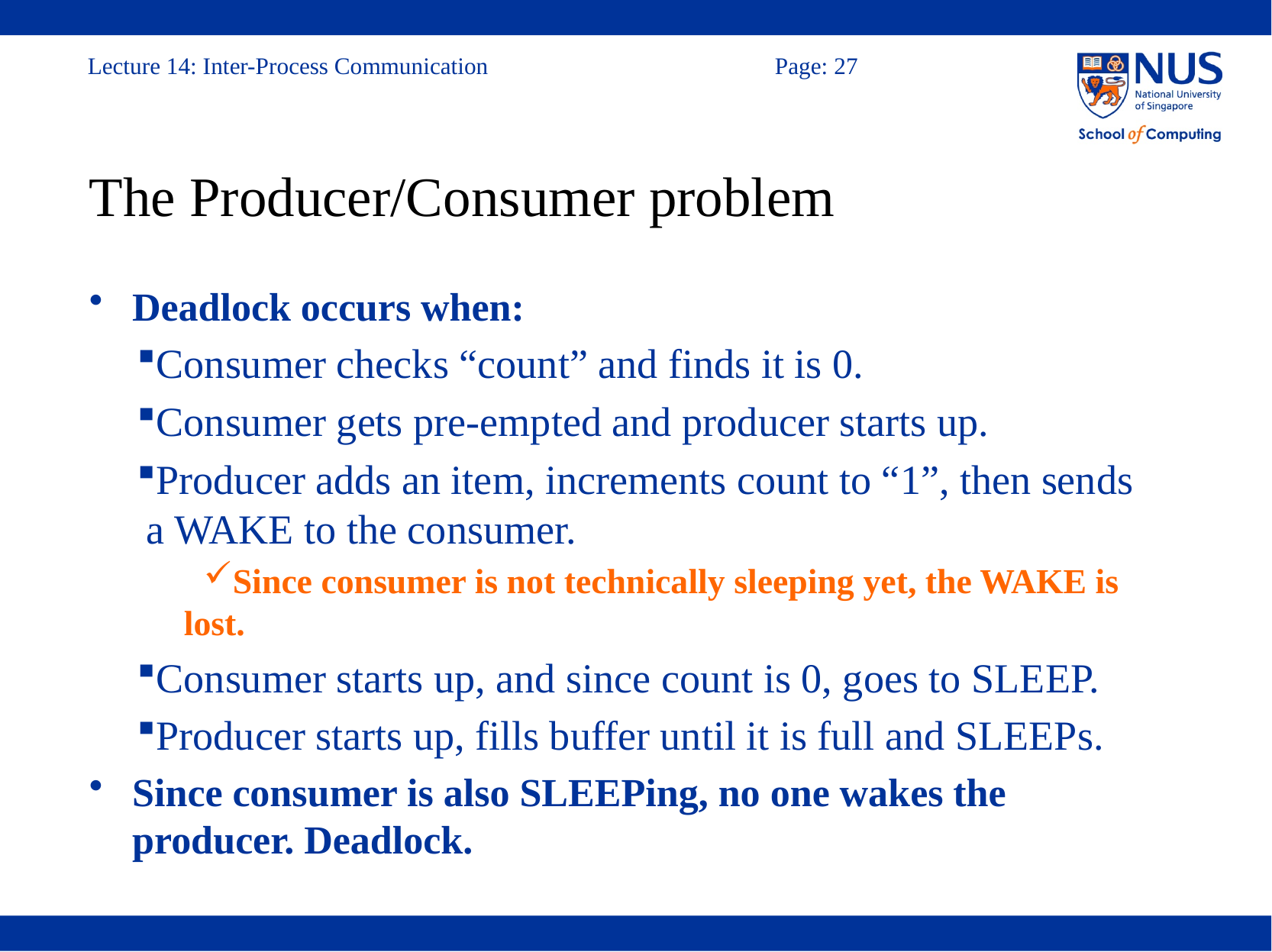

# The Producer/Consumer problem
Deadlock occurs when:
Consumer checks “count” and finds it is 0.
Consumer gets pre-empted and producer starts up.
Producer adds an item, increments count to “1”, then sends  a WAKE to the consumer.
Since consumer is not technically sleeping yet, the WAKE is lost.
Consumer starts up, and since count is 0, goes to SLEEP.
Producer starts up, fills buffer until it is full and SLEEPs.
Since consumer is also SLEEPing, no one wakes the producer. Deadlock.